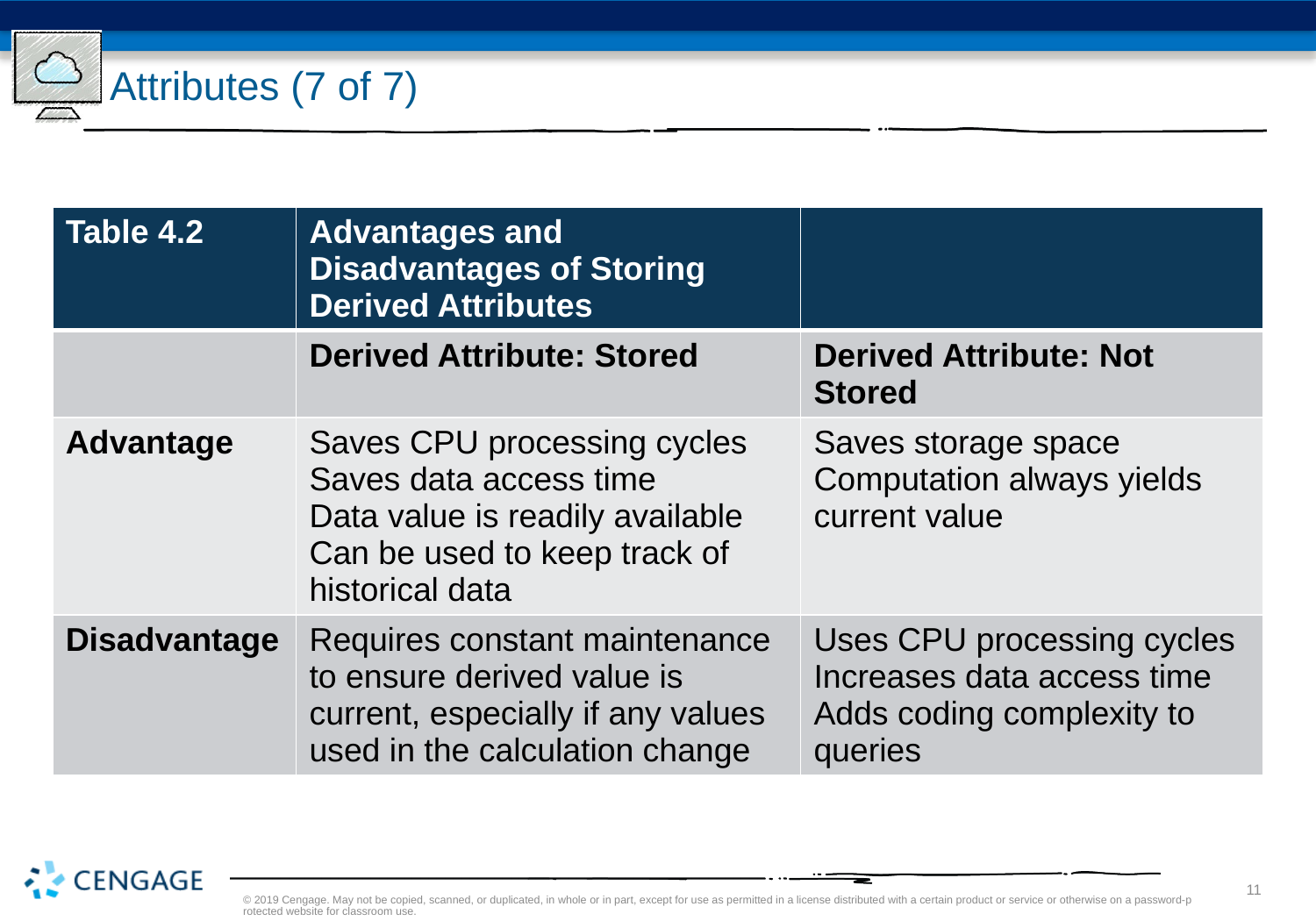

# Attributes (7 of 7)
| Table 4.2 | Advantages and Disadvantages of Storing Derived Attributes |  |
| --- | --- | --- |
|  | Derived Attribute: Stored | Derived Attribute: Not Stored |
| Advantage | Saves CPU processing cycles Saves data access time Data value is readily available Can be used to keep track of historical data | Saves storage space Computation always yields current value |
| Disadvantage | Requires constant maintenance to ensure derived value is current, especially if any values used in the calculation change | Uses CPU processing cycles Increases data access time Adds coding complexity to queries |
© 2019 Cengage. May not be copied, scanned, or duplicated, in whole or in part, except for use as permitted in a license distributed with a certain product or service or otherwise on a password-protected website for classroom use.